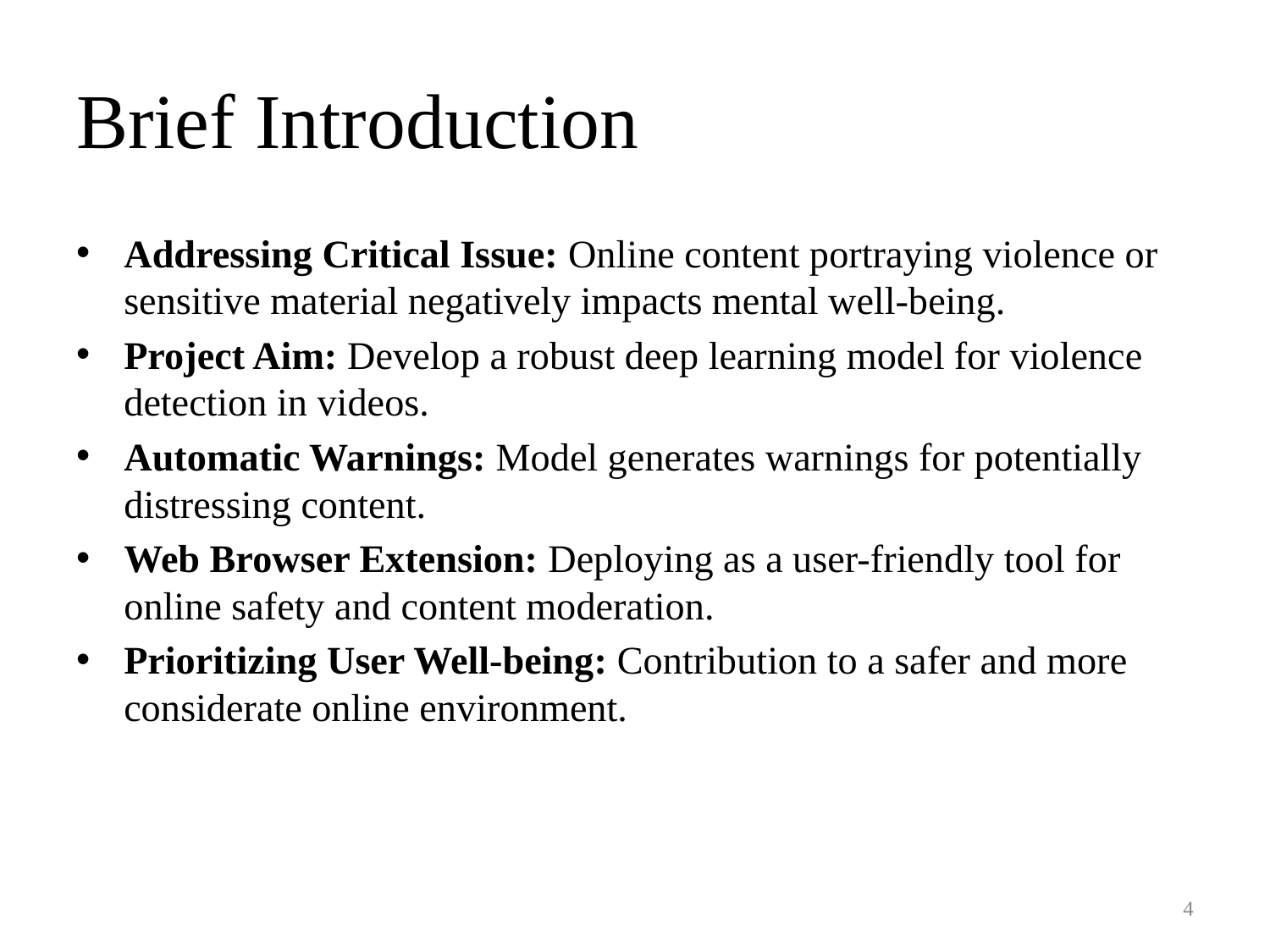

# Brief Introduction
Addressing Critical Issue: Online content portraying violence or sensitive material negatively impacts mental well-being.
Project Aim: Develop a robust deep learning model for violence detection in videos.
Automatic Warnings: Model generates warnings for potentially distressing content.
Web Browser Extension: Deploying as a user-friendly tool for online safety and content moderation.
Prioritizing User Well-being: Contribution to a safer and more considerate online environment.
4